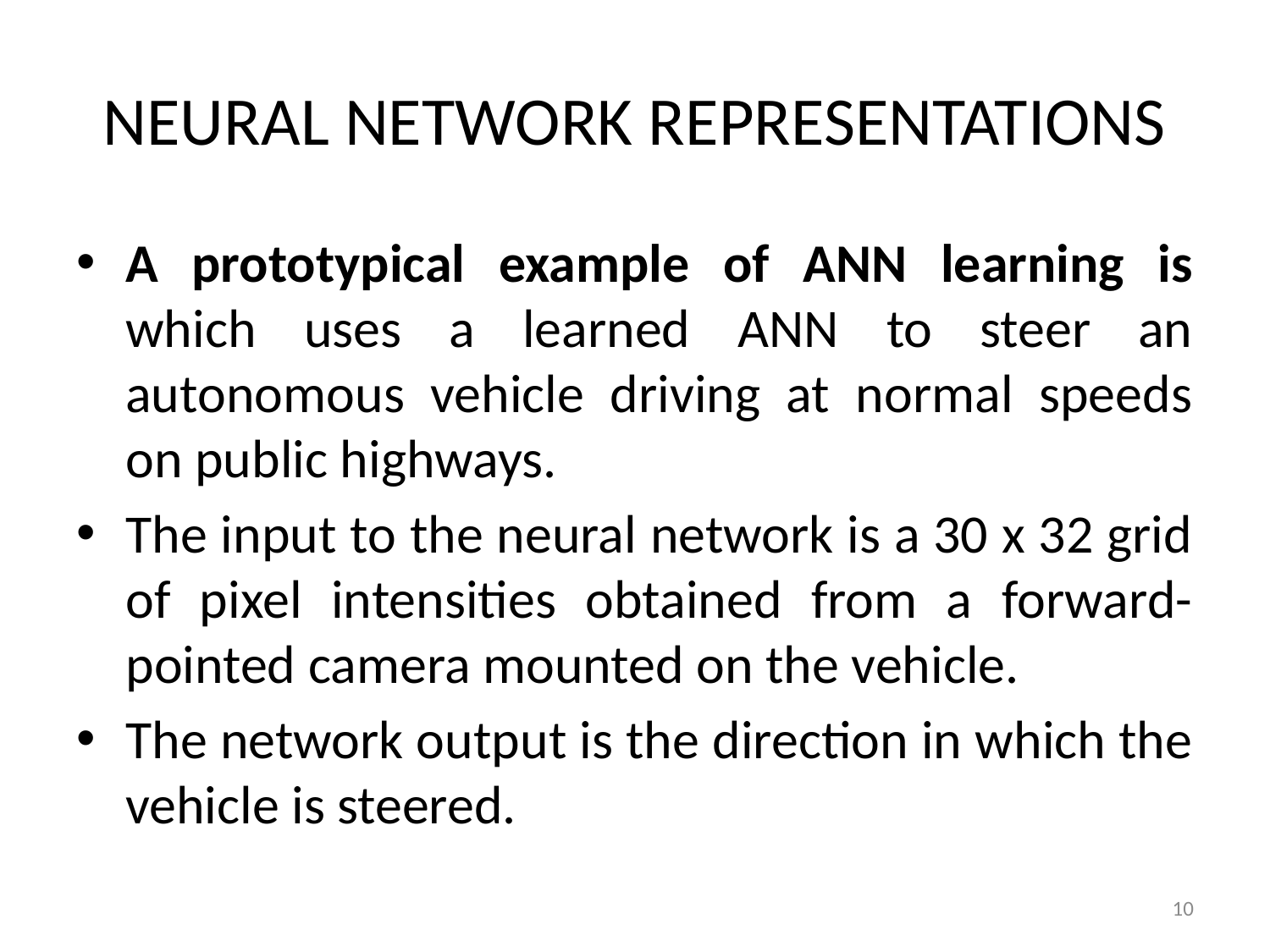

# NEURAL NETWORK REPRESENTATIONS
A prototypical example of ANN learning is which uses a learned ANN to steer an autonomous vehicle driving at normal speeds on public highways.
The input to the neural network is a 30 x 32 grid of pixel intensities obtained from a forward-pointed camera mounted on the vehicle.
The network output is the direction in which the vehicle is steered.
10